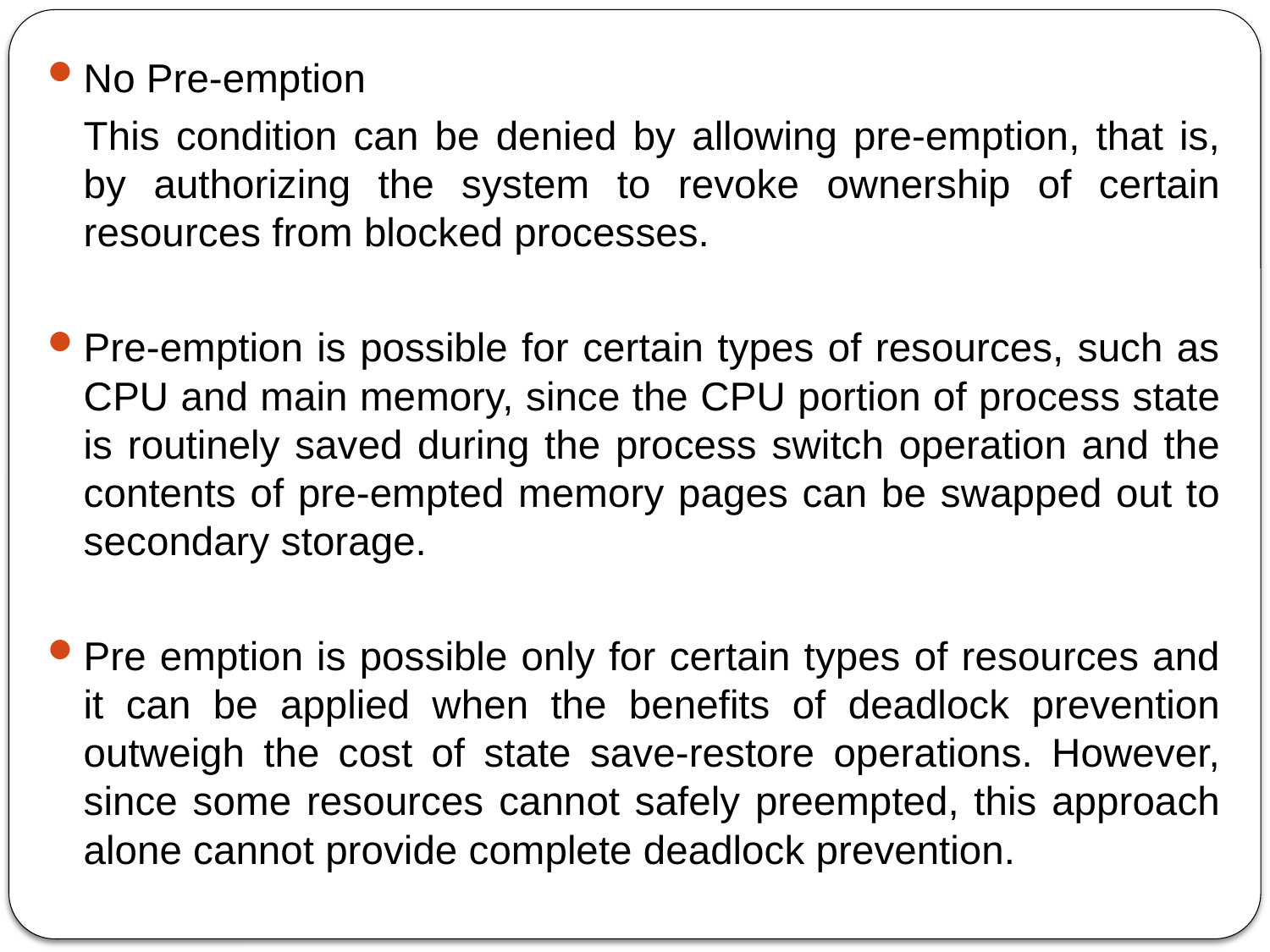

No Pre-emption
		This condition can be denied by allowing pre-emption, that is, by authorizing the system to revoke ownership of certain resources from blocked processes.

Pre-emption is possible for certain types of resources, such as CPU and main memory, since the CPU portion of process state is routinely saved during the process switch operation and the contents of pre-empted memory pages can be swapped out to secondary storage.

Pre emption is possible only for certain types of resources and it can be applied when the benefits of deadlock prevention outweigh the cost of state save-restore operations. However, since some resources cannot safely preempted, this approach alone cannot provide complete deadlock prevention.